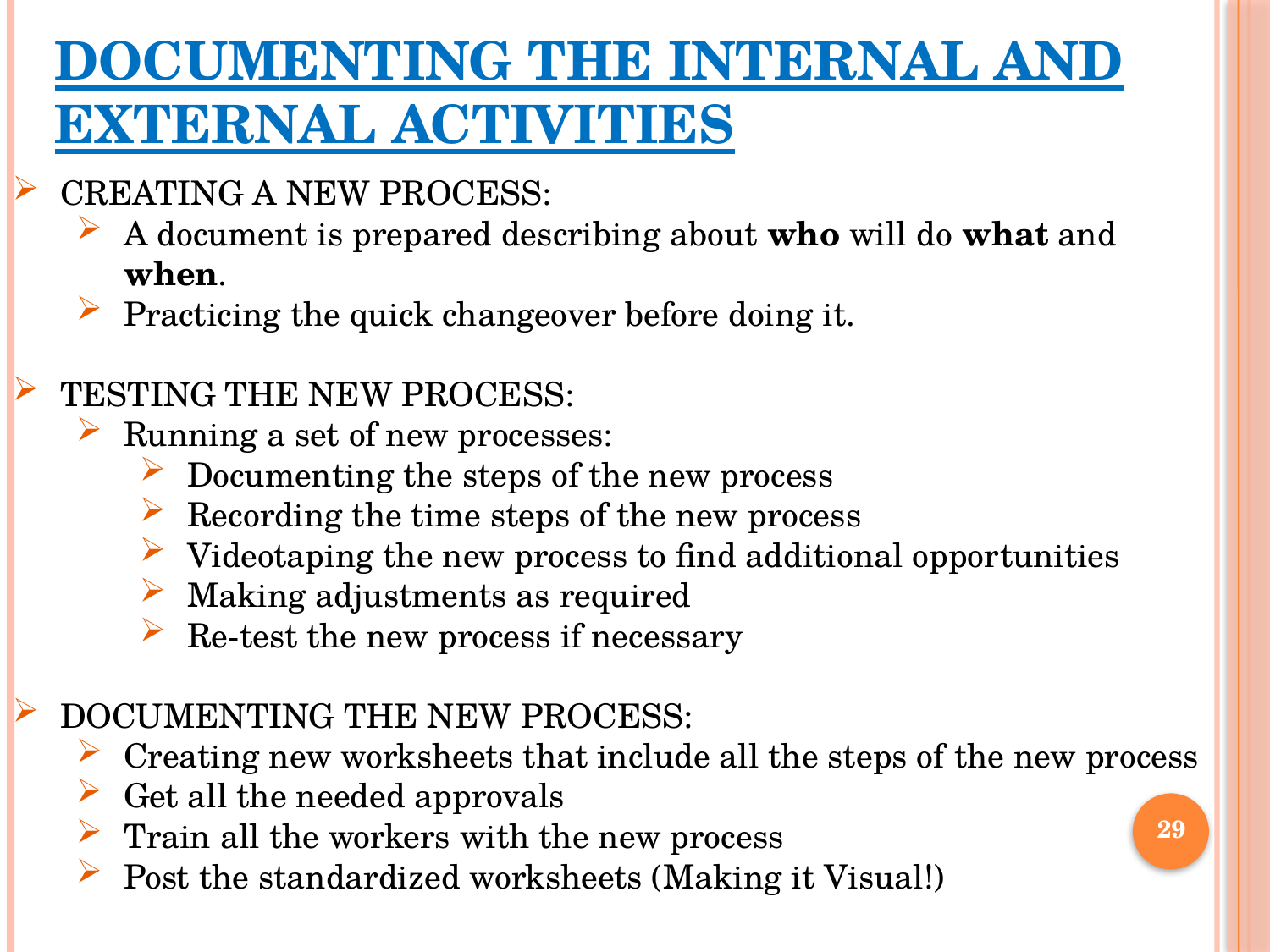

Documenting The Internal And External Activities

CREATING A NEW PROCESS:
A document is prepared describing about who will do what and when.
Practicing the quick changeover before doing it.

TESTING THE NEW PROCESS:
Running a set of new processes:
Documenting the steps of the new process
Recording the time steps of the new process
Videotaping the new process to find additional opportunities
Making adjustments as required
Re-test the new process if necessary

DOCUMENTING THE NEW PROCESS:
Creating new worksheets that include all the steps of the new process
Get all the needed approvals
Train all the workers with the new process
Post the standardized worksheets (Making it Visual!)
29